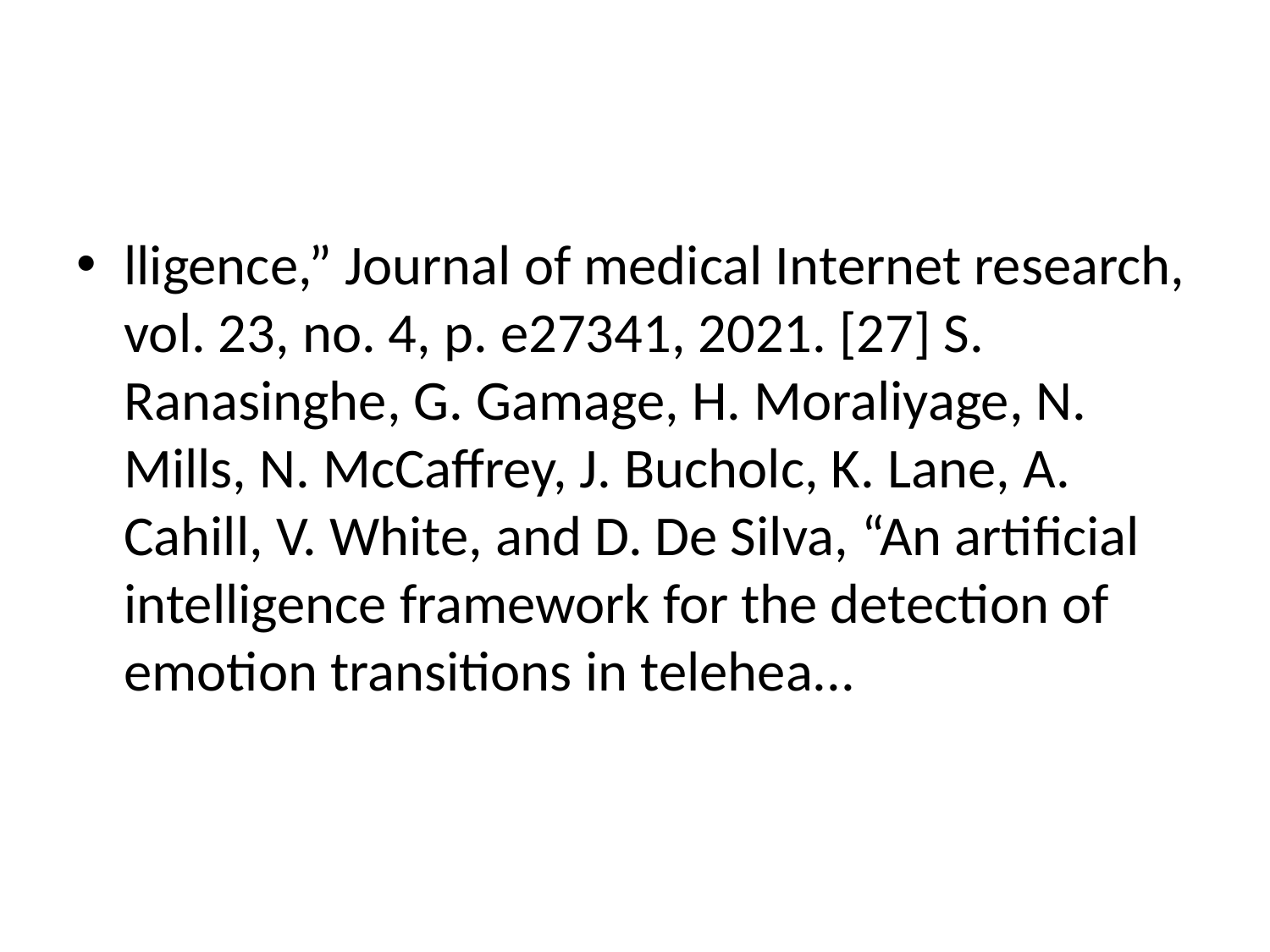

#
lligence,” Journal of medical Internet research, vol. 23, no. 4, p. e27341, 2021. [27] S. Ranasinghe, G. Gamage, H. Moraliyage, N. Mills, N. McCaffrey, J. Bucholc, K. Lane, A. Cahill, V. White, and D. De Silva, “An artificial intelligence framework for the detection of emotion transitions in telehea...